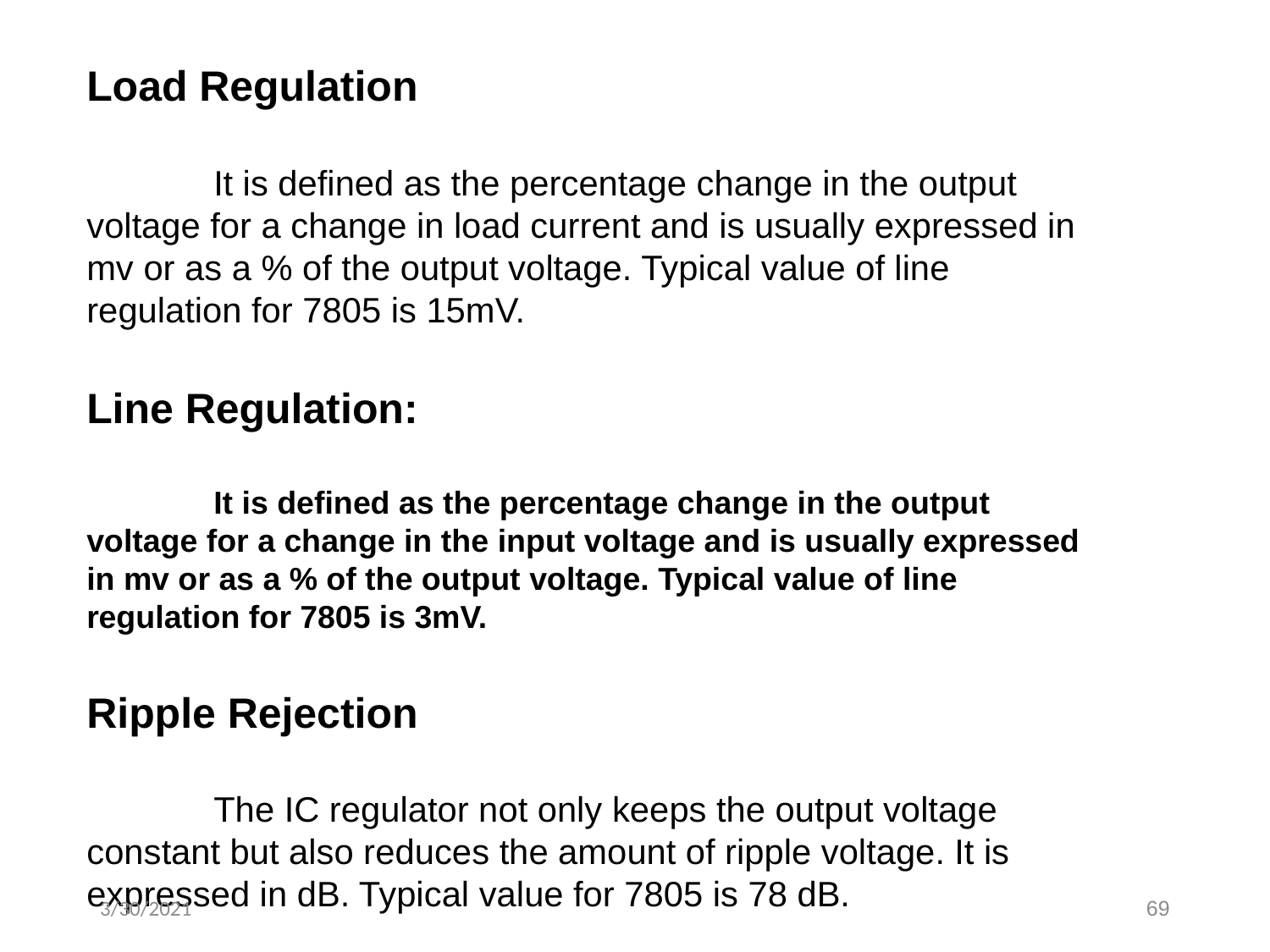

Load Regulation

	It is defined as the percentage change in the output voltage for a change in load current and is usually expressed in mv or as a % of the output voltage. Typical value of line regulation for 7805 is 15mV.

Line Regulation:

	It is defined as the percentage change in the output voltage for a change in the input voltage and is usually expressed in mv or as a % of the output voltage. Typical value of line regulation for 7805 is 3mV.

Ripple Rejection

	The IC regulator not only keeps the output voltage constant but also reduces the amount of ripple voltage. It is expressed in dB. Typical value for 7805 is 78 dB.
3/30/2021
69